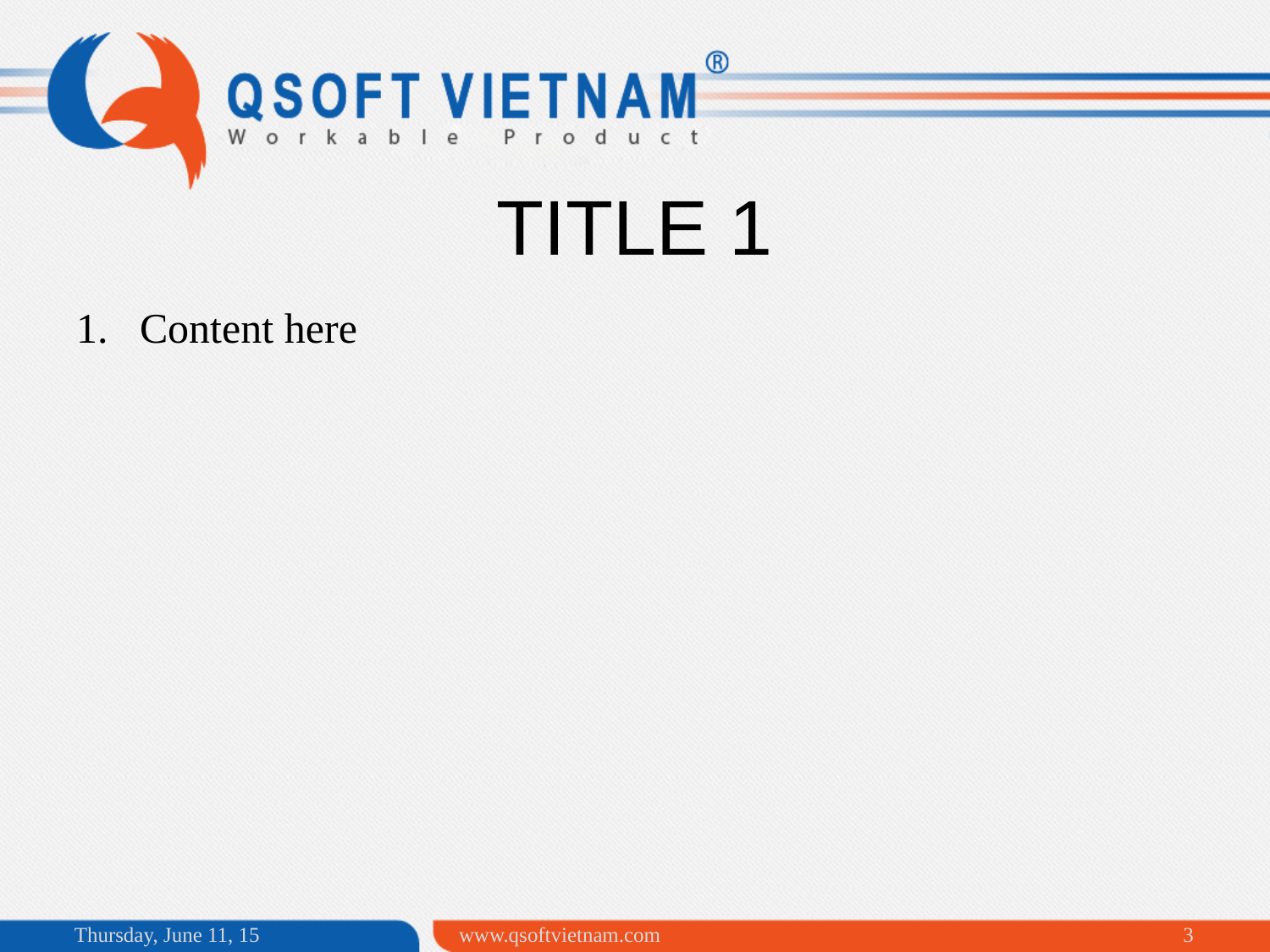

# TITLE 1
Content here
Thursday, June 11, 15
www.qsoftvietnam.com
3